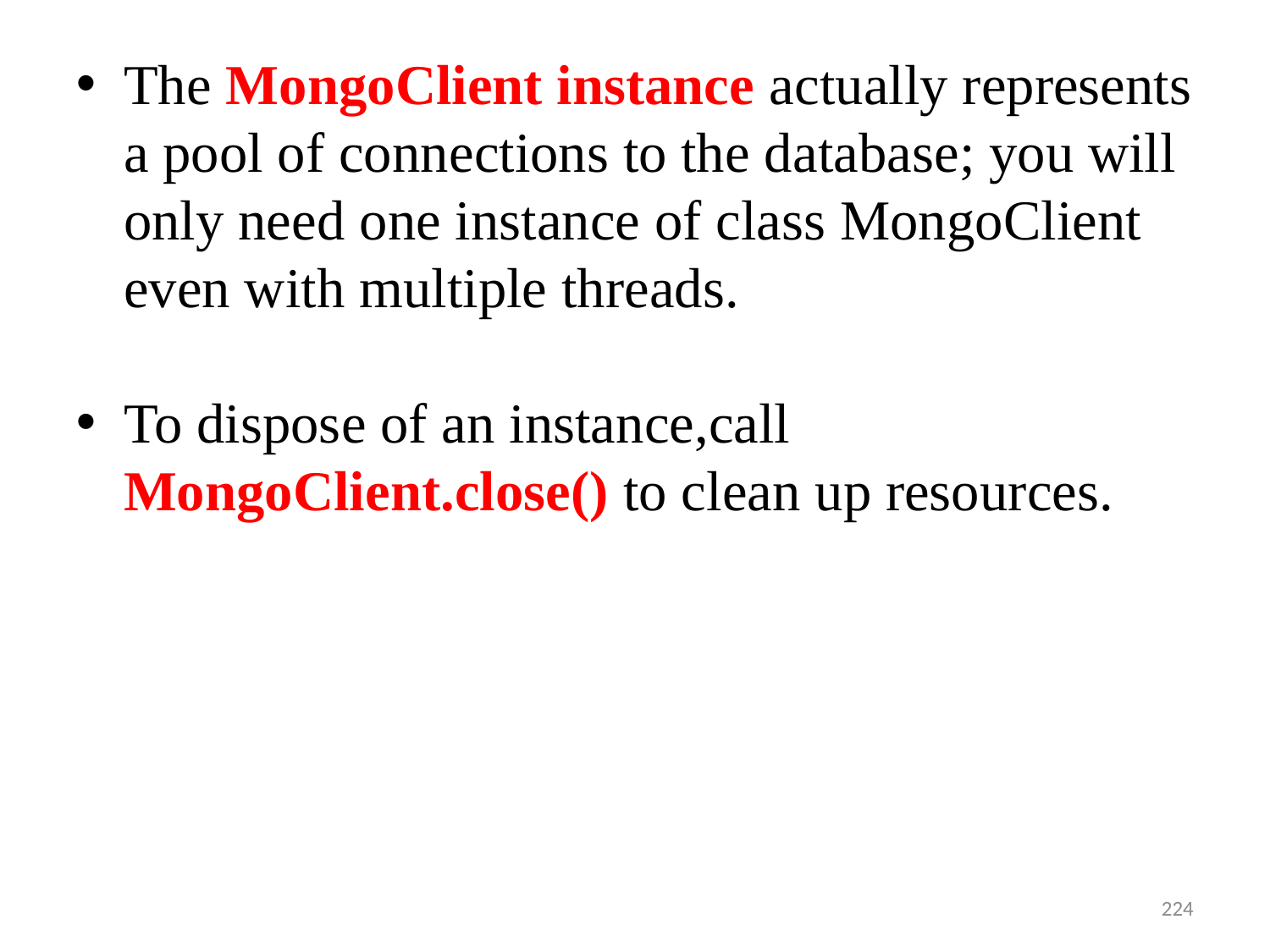

The MongoClient instance actually represents a pool of connections to the database; you will only need one instance of class MongoClient even with multiple threads.

To dispose of an instance,call MongoClient.close() to clean up resources.
224